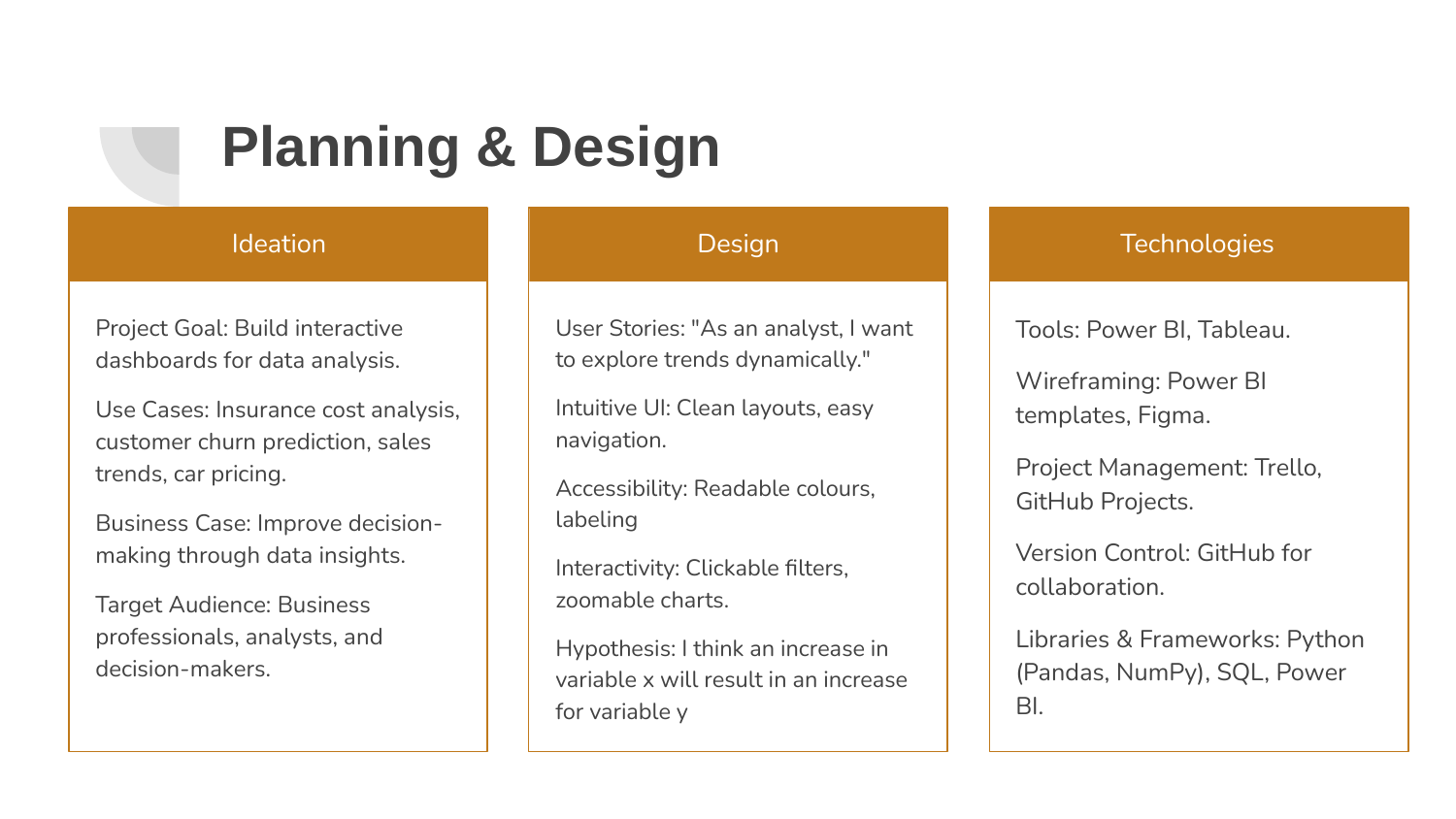

# Planning & Design

Ideation

Design

Technologies
Project Goal: Build interactive dashboards for data analysis.
Use Cases: Insurance cost analysis, customer churn prediction, sales trends, car pricing.
Business Case: Improve decision-making through data insights.
Target Audience: Business professionals, analysts, and decision-makers.
User Stories: "As an analyst, I want to explore trends dynamically."
Intuitive UI: Clean layouts, easy navigation.
Accessibility: Readable colours, labeling
Interactivity: Clickable filters, zoomable charts.
Hypothesis: I think an increase in  variable x will result in an increase for variable y
Tools: Power BI, Tableau.
Wireframing: Power BI templates, Figma.
Project Management: Trello, GitHub Projects.
Version Control: GitHub for collaboration.
Libraries & Frameworks: Python (Pandas, NumPy), SQL, Power BI.